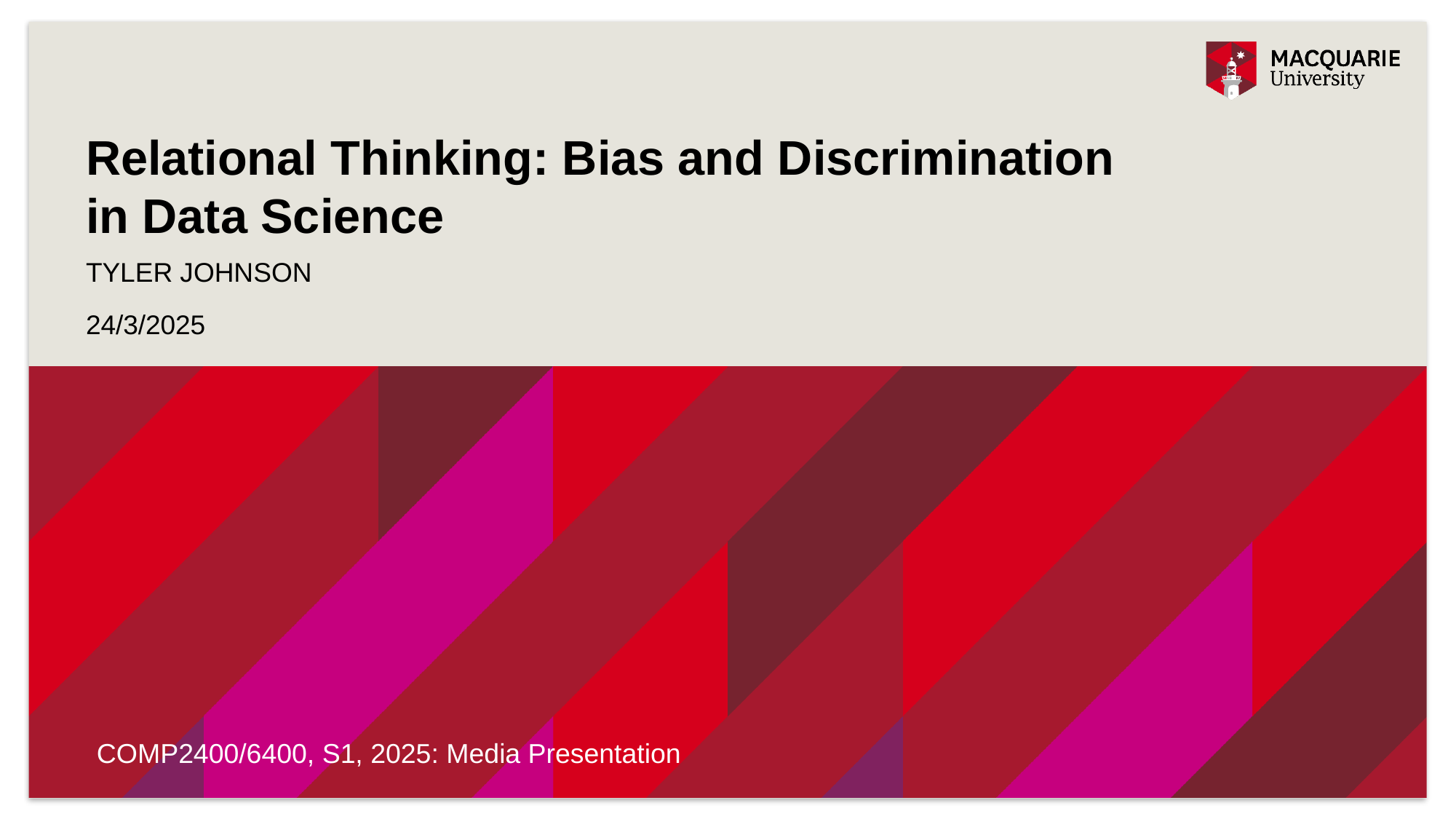

# Relational Thinking: Bias and Discrimination in Data Science
Tyler Johnson

24/3/2025

COMP2400/6400, S1, 2025: Media Presentation